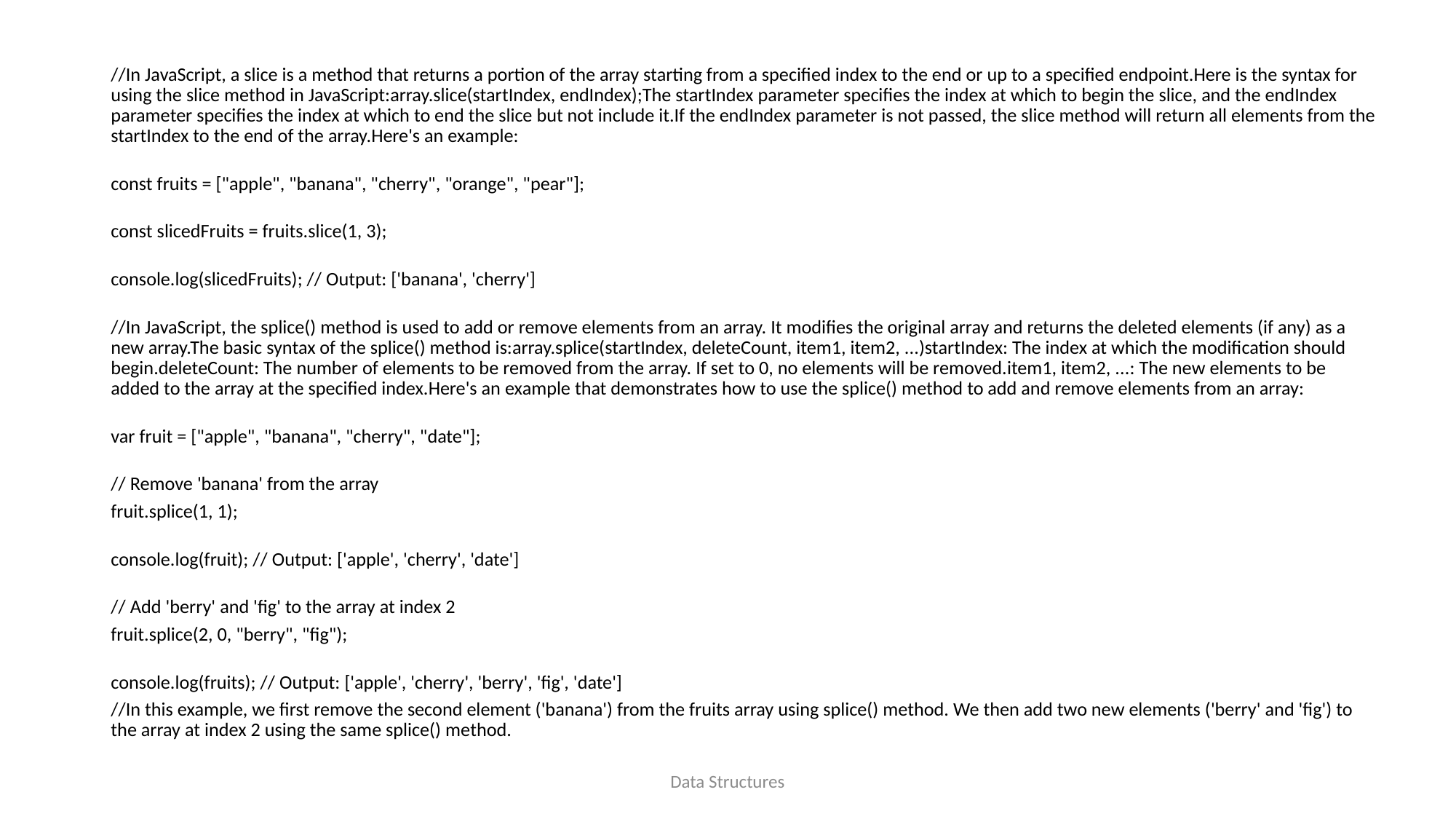

//In JavaScript, a slice is a method that returns a portion of the array starting from a specified index to the end or up to a specified endpoint.Here is the syntax for using the slice method in JavaScript:array.slice(startIndex, endIndex);The startIndex parameter specifies the index at which to begin the slice, and the endIndex parameter specifies the index at which to end the slice but not include it.If the endIndex parameter is not passed, the slice method will return all elements from the startIndex to the end of the array.Here's an example:
const fruits = ["apple", "banana", "cherry", "orange", "pear"];
const slicedFruits = fruits.slice(1, 3);
console.log(slicedFruits); // Output: ['banana', 'cherry']
//In JavaScript, the splice() method is used to add or remove elements from an array. It modifies the original array and returns the deleted elements (if any) as a new array.The basic syntax of the splice() method is:array.splice(startIndex, deleteCount, item1, item2, ...)startIndex: The index at which the modification should begin.deleteCount: The number of elements to be removed from the array. If set to 0, no elements will be removed.item1, item2, ...: The new elements to be added to the array at the specified index.Here's an example that demonstrates how to use the splice() method to add and remove elements from an array:
var fruit = ["apple", "banana", "cherry", "date"];
// Remove 'banana' from the array
fruit.splice(1, 1);
console.log(fruit); // Output: ['apple', 'cherry', 'date']
// Add 'berry' and 'fig' to the array at index 2
fruit.splice(2, 0, "berry", "fig");
console.log(fruits); // Output: ['apple', 'cherry', 'berry', 'fig', 'date']
//In this example, we first remove the second element ('banana') from the fruits array using splice() method. We then add two new elements ('berry' and 'fig') to the array at index 2 using the same splice() method.

Data Structures